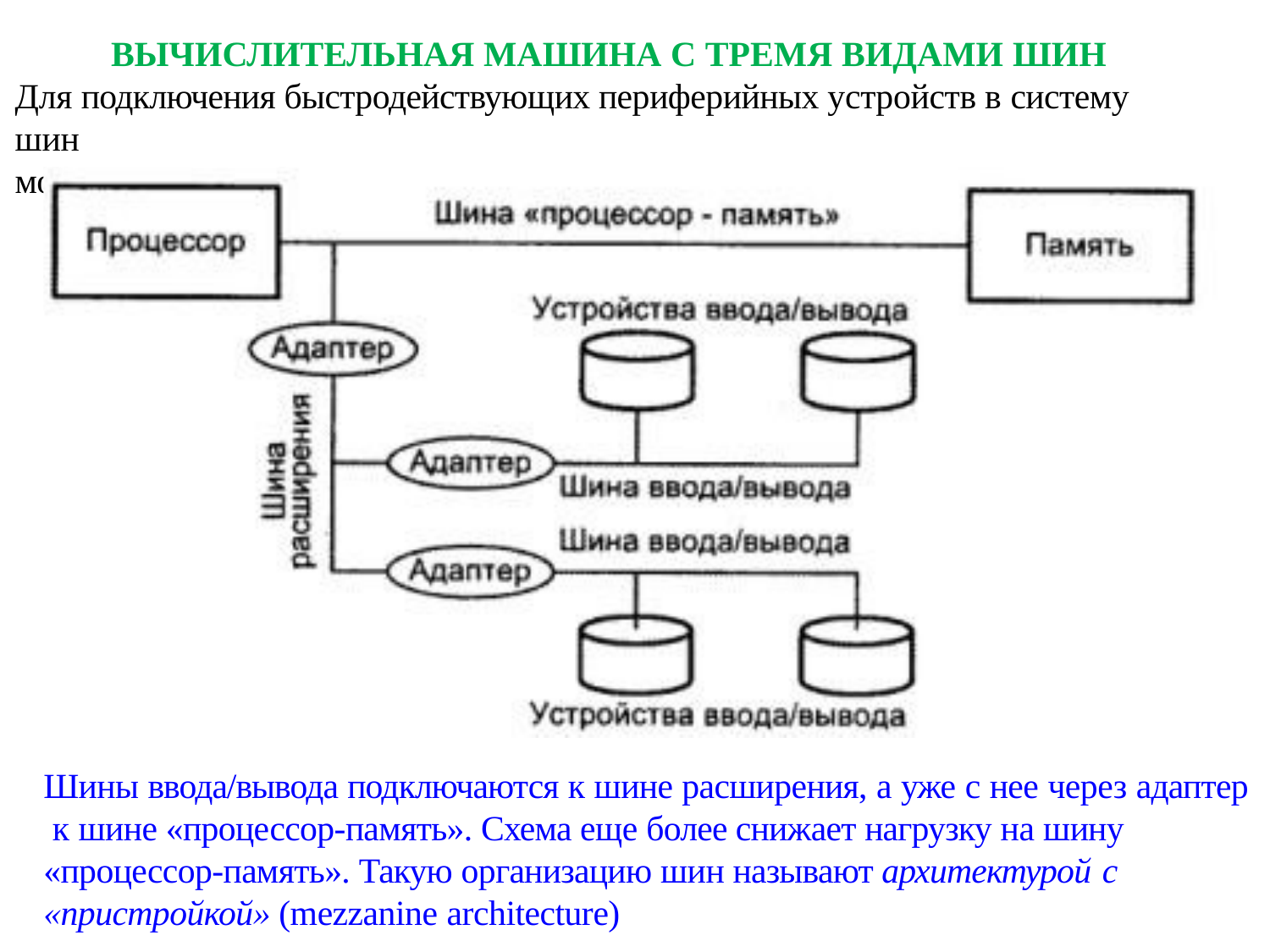

ВЫЧИСЛИТЕЛЬНАЯ МАШИНА С ТРЕМЯ ВИДАМИ ШИН
Для подключения быстродействующих периферийных устройств в систему шин
может быть добавлена высокоскоростная шина расширения

Шины ввода/вывода подключаются к шине расширения, а уже с нее через адап­тер  к шине «процессор-память». Схема еще более снижает нагрузку на шину
«про­цессор-память». Такую организацию шин называют архитектурой с
«пристрой­кой» (mezzanine architecture)